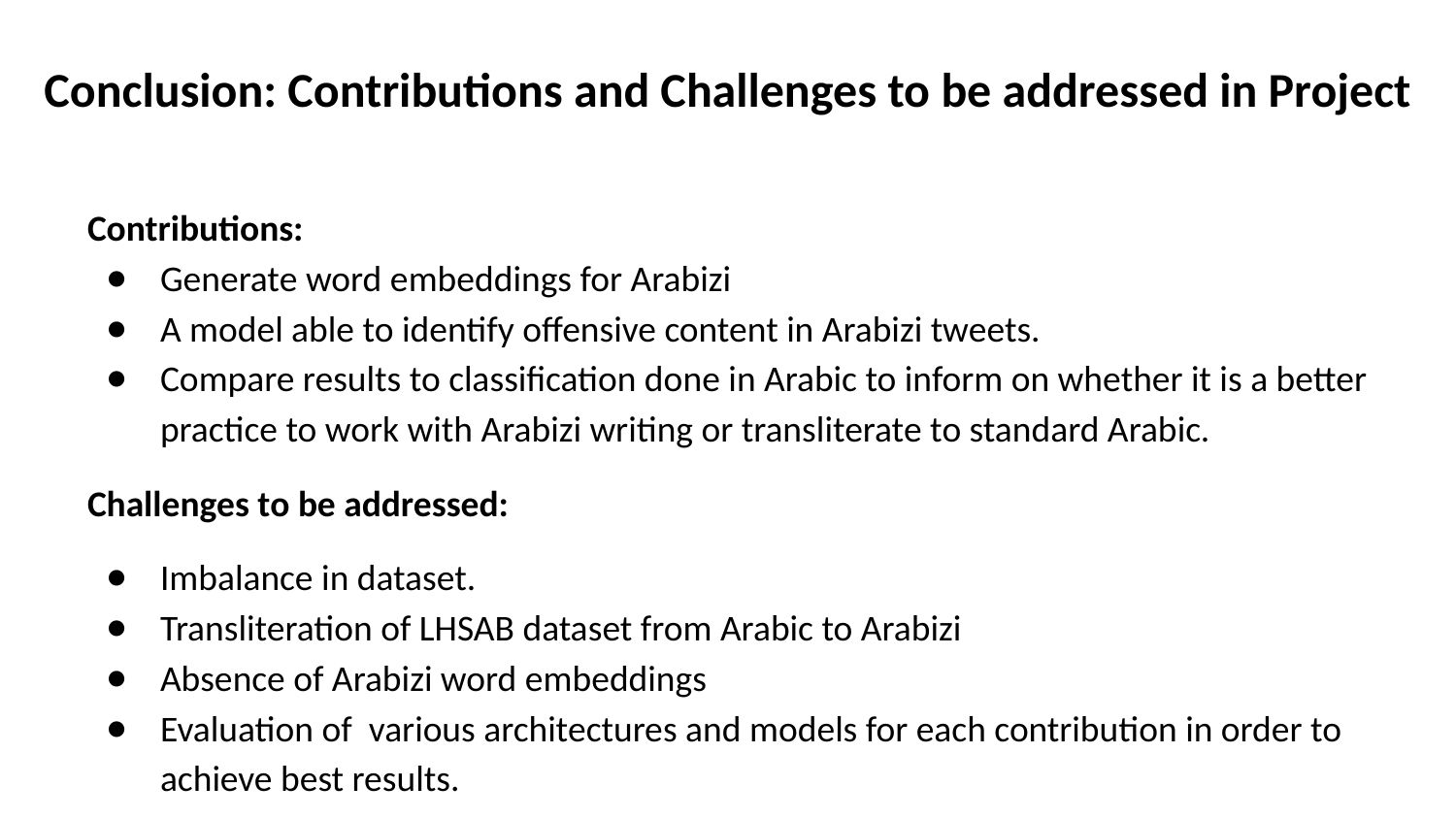

# Conclusion: Contributions and Challenges to be addressed in Project
Contributions:
Generate word embeddings for Arabizi
A model able to identify offensive content in Arabizi tweets.
Compare results to classification done in Arabic to inform on whether it is a better practice to work with Arabizi writing or transliterate to standard Arabic.
Challenges to be addressed:
Imbalance in dataset.
Transliteration of LHSAB dataset from Arabic to Arabizi
Absence of Arabizi word embeddings
Evaluation of  various architectures and models for each contribution in order to achieve best results.